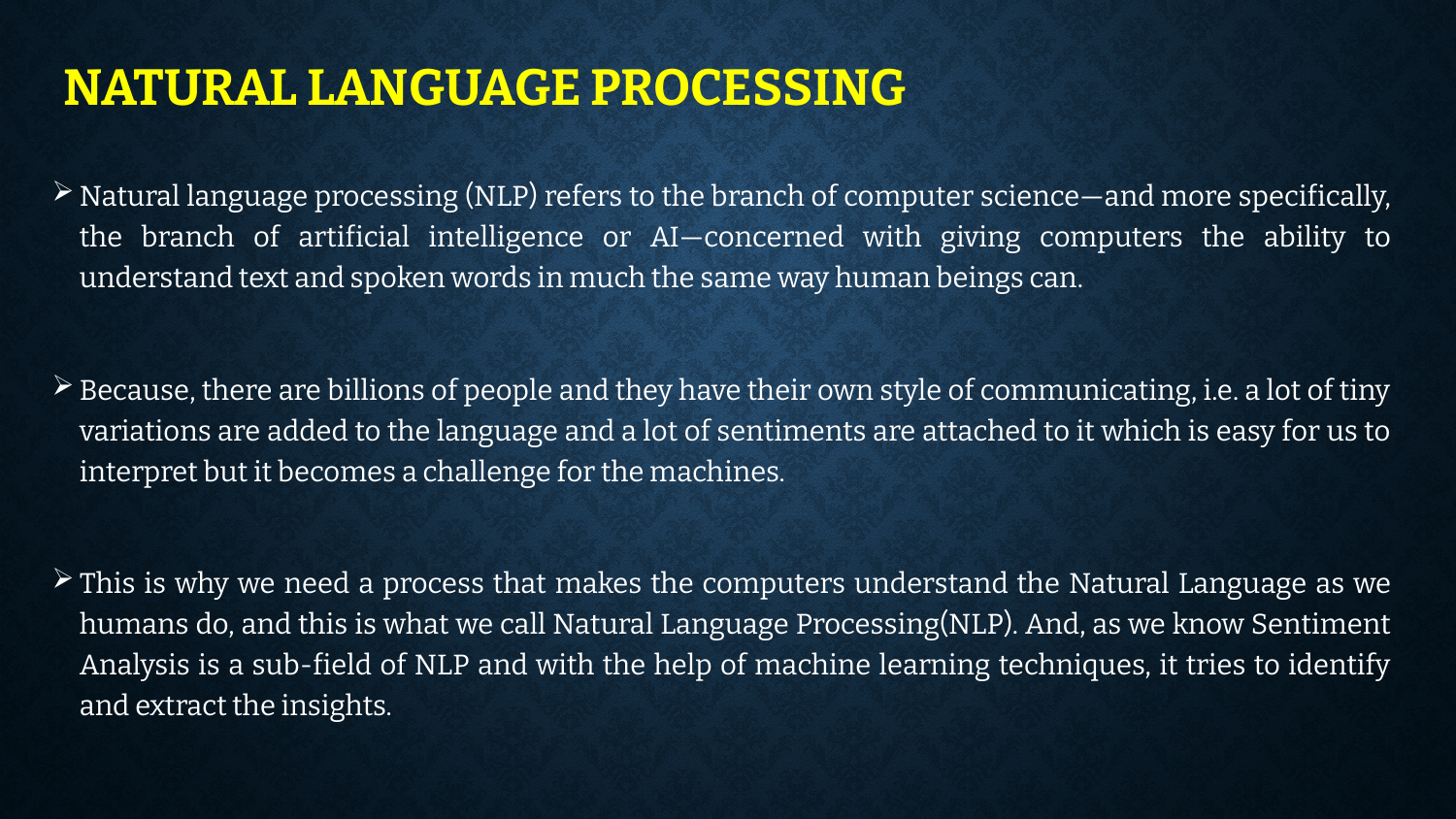

# NATURAL LANGUAGE PROCESSING
Natural language processing (NLP) refers to the branch of computer science—and more specifically, the branch of artificial intelligence or AI—concerned with giving computers the ability to understand text and spoken words in much the same way human beings can.

Because, there are billions of people and they have their own style of communicating, i.e. a lot of tiny variations are added to the language and a lot of sentiments are attached to it which is easy for us to interpret but it becomes a challenge for the machines.

This is why we need a process that makes the computers understand the Natural Language as we humans do, and this is what we call Natural Language Processing(NLP). And, as we know Sentiment Analysis is a sub-field of NLP and with the help of machine learning techniques, it tries to identify and extract the insights.